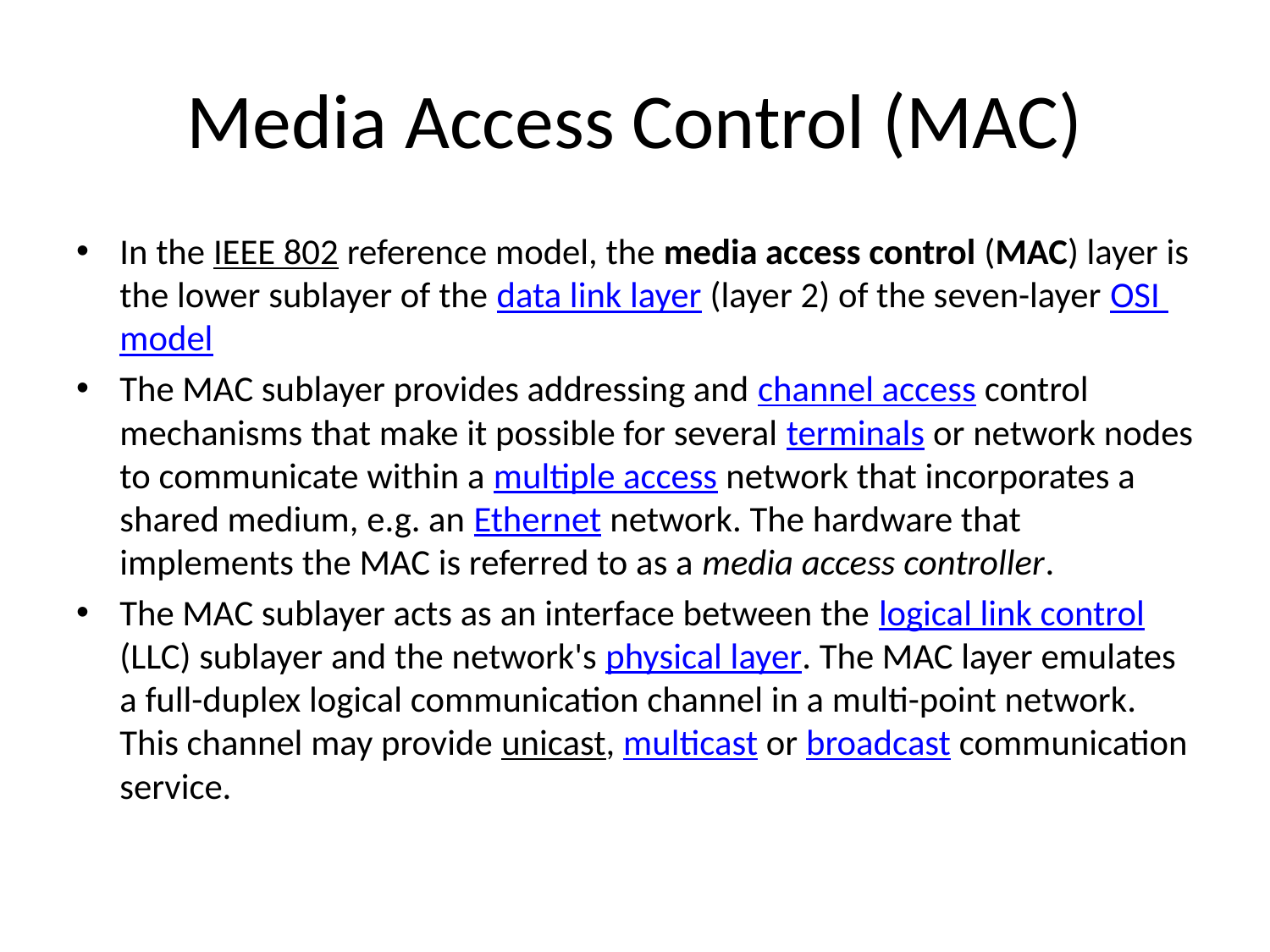

# Media Access Control (MAC)
In the IEEE 802 reference model, the media access control (MAC) layer is the lower sublayer of the data link layer (layer 2) of the seven-layer OSI model
The MAC sublayer provides addressing and channel access control mechanisms that make it possible for several terminals or network nodes to communicate within a multiple access network that incorporates a shared medium, e.g. an Ethernet network. The hardware that implements the MAC is referred to as a media access controller.
The MAC sublayer acts as an interface between the logical link control (LLC) sublayer and the network's physical layer. The MAC layer emulates a full-duplex logical communication channel in a multi-point network. This channel may provide unicast, multicast or broadcast communication service.